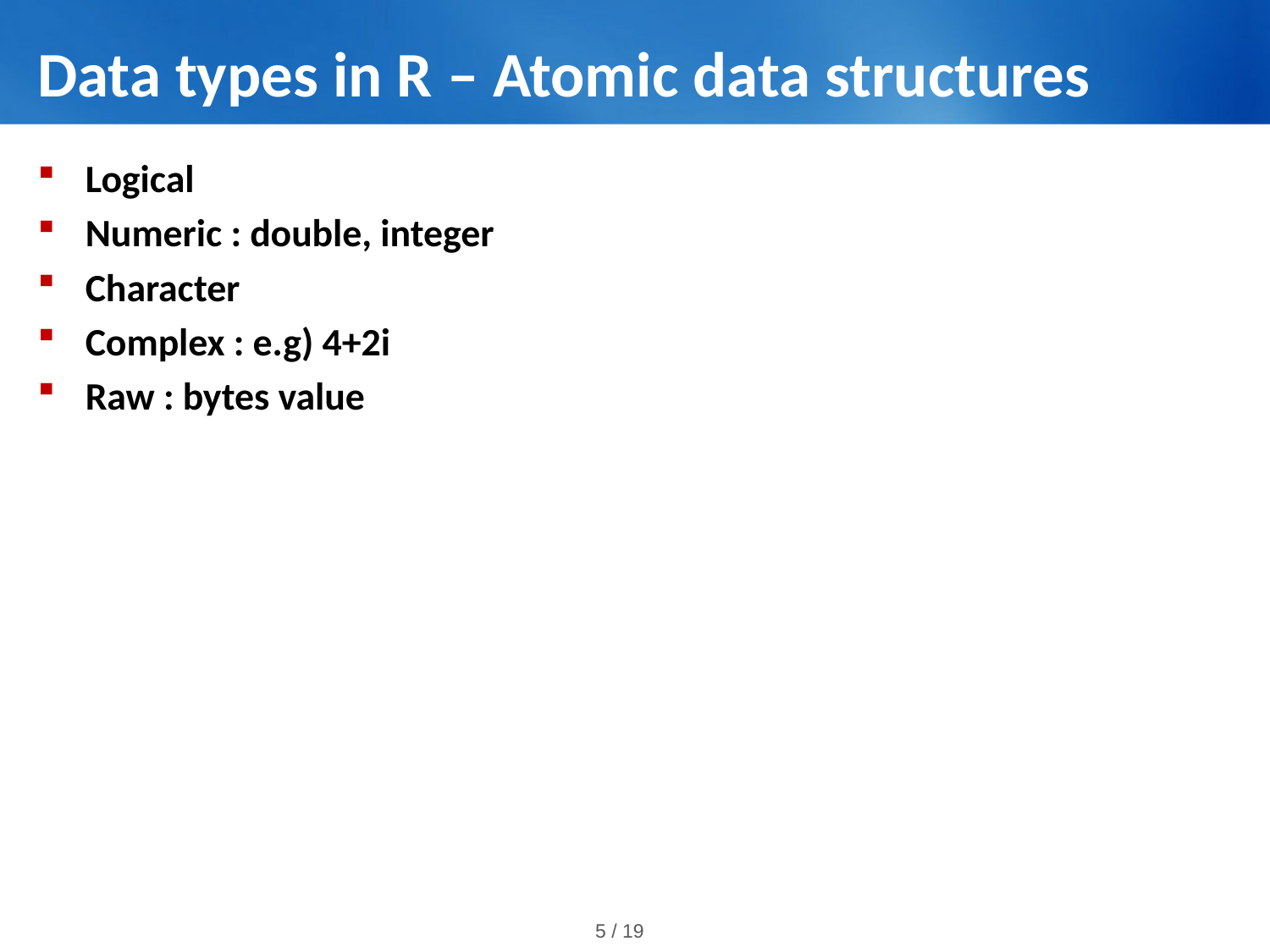

# Data types in R – Atomic data structures
Logical
Numeric : double, integer
Character
Complex : e.g) 4+2i
Raw : bytes value